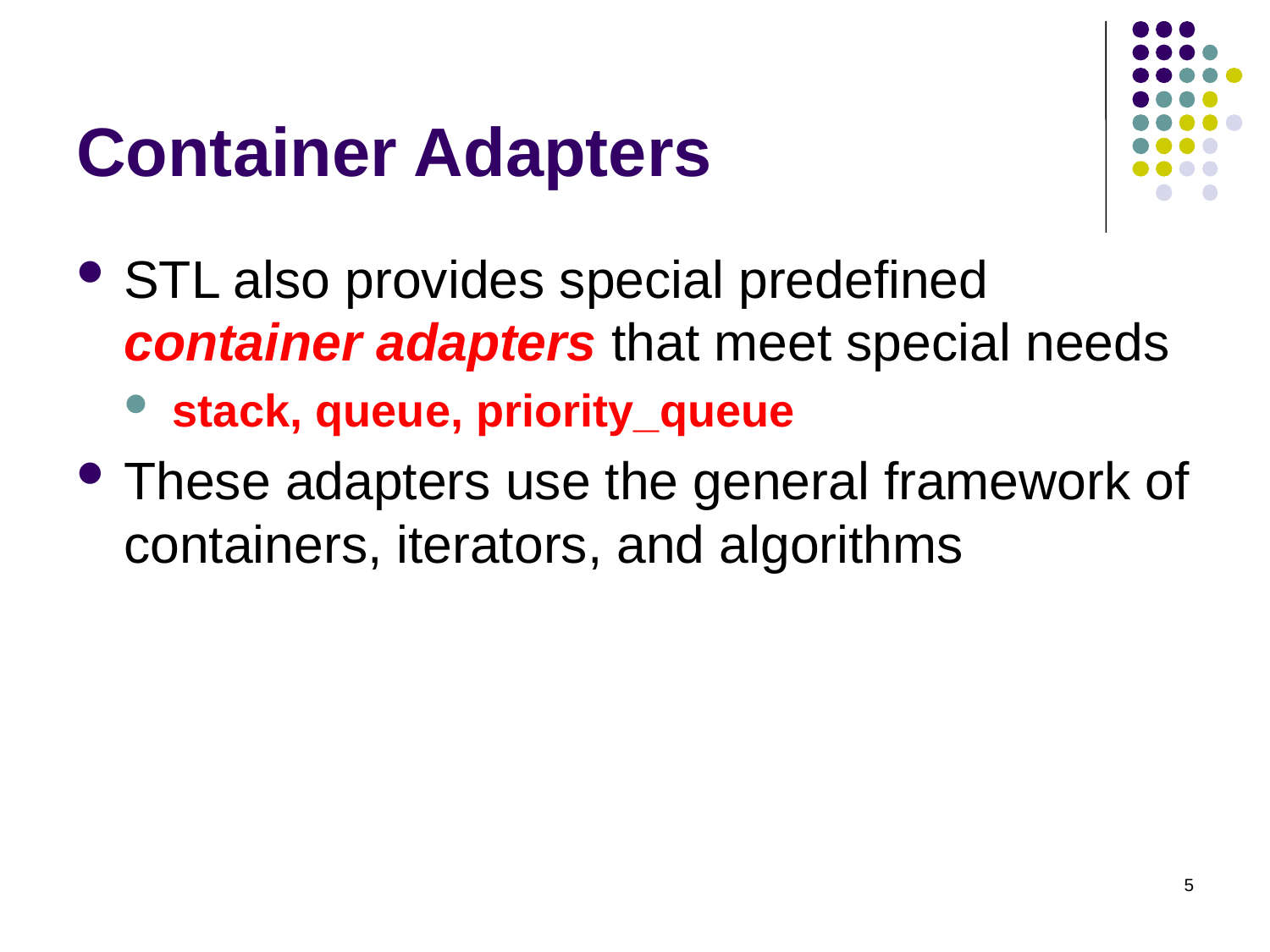

# Container Adapters
STL also provides special predefined container adapters that meet special needs
stack, queue, priority_queue
These adapters use the general framework of containers, iterators, and algorithms

5